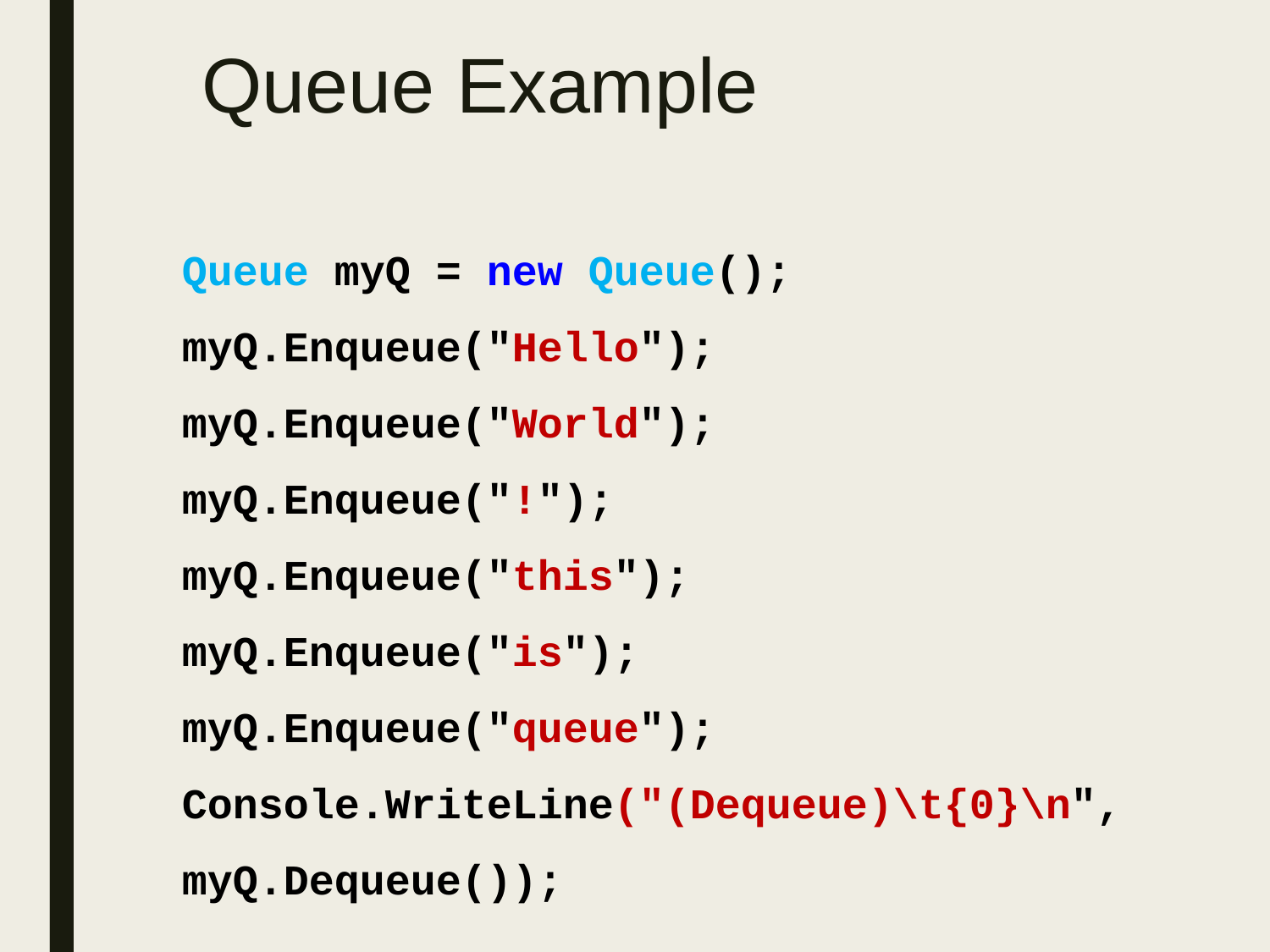

# Queue Example
Queue myQ = new Queue();
myQ.Enqueue("Hello");
myQ.Enqueue("World");
myQ.Enqueue("!");
myQ.Enqueue("this");
myQ.Enqueue("is");
myQ.Enqueue("queue");
Console.WriteLine("(Dequeue)\t{0}\n", myQ.Dequeue());